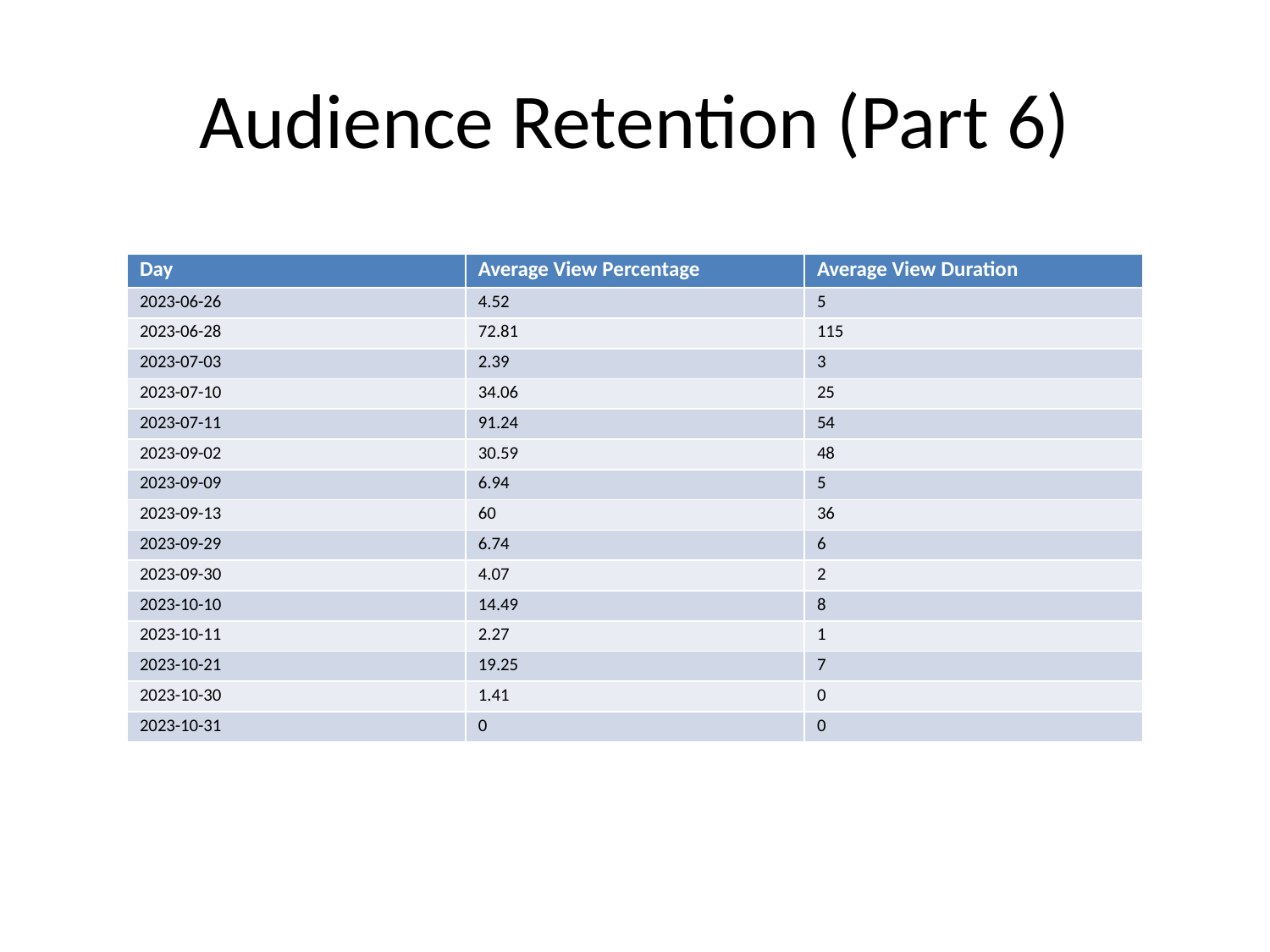

# Audience Retention (Part 6)

| Day | Average View Percentage | Average View Duration |
| --- | --- | --- |
| 2023-06-26 | 4.52 | 5 |
| 2023-06-28 | 72.81 | 115 |
| 2023-07-03 | 2.39 | 3 |
| 2023-07-10 | 34.06 | 25 |
| 2023-07-11 | 91.24 | 54 |
| 2023-09-02 | 30.59 | 48 |
| 2023-09-09 | 6.94 | 5 |
| 2023-09-13 | 60 | 36 |
| 2023-09-29 | 6.74 | 6 |
| 2023-09-30 | 4.07 | 2 |
| 2023-10-10 | 14.49 | 8 |
| 2023-10-11 | 2.27 | 1 |
| 2023-10-21 | 19.25 | 7 |
| 2023-10-30 | 1.41 | 0 |
| 2023-10-31 | 0 | 0 |